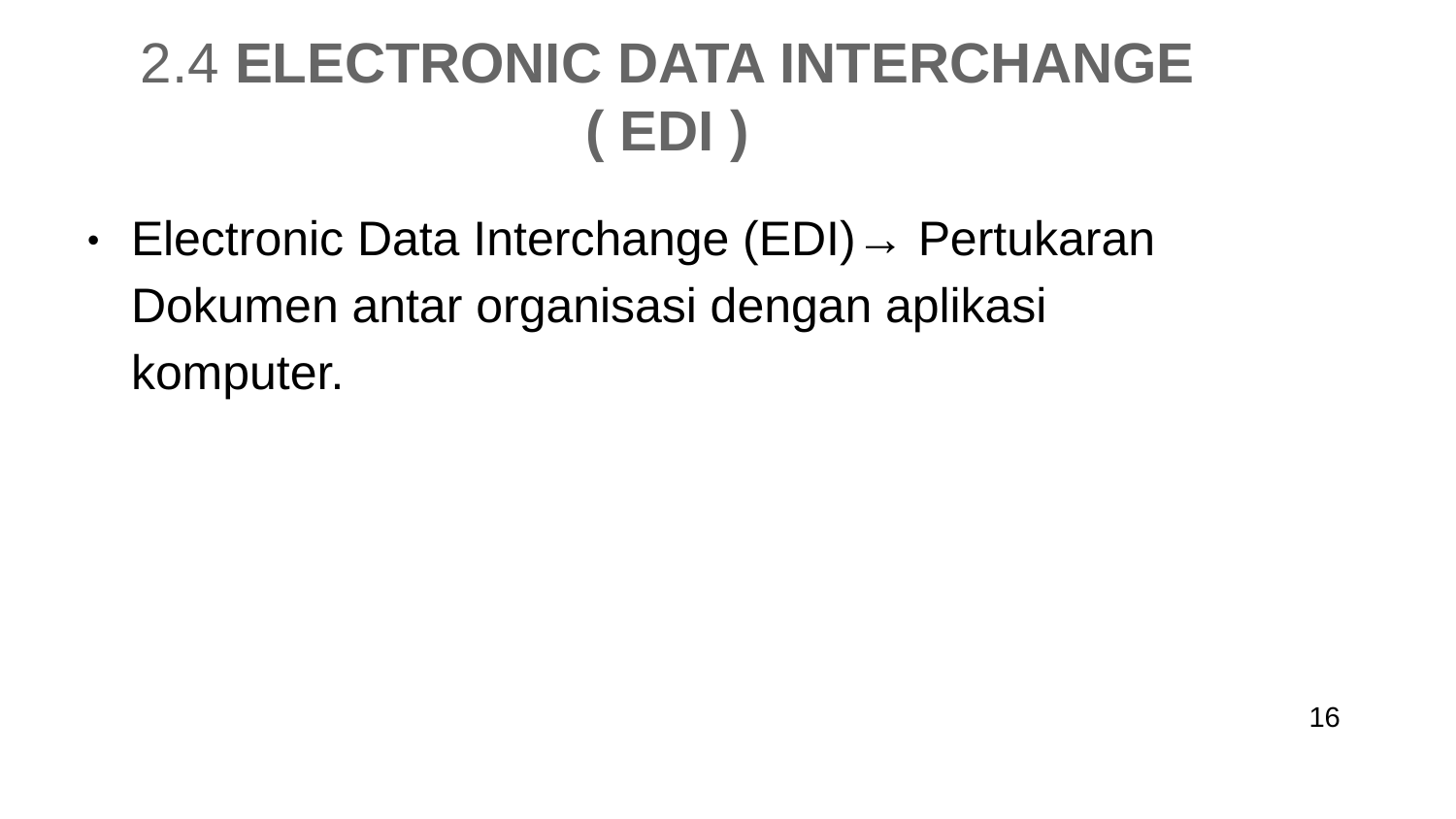

# 2.4 ELECTRONIC DATA INTERCHANGE ( EDI )
Electronic Data Interchange (EDI)→ Pertukaran Dokumen antar organisasi dengan aplikasi komputer.

16